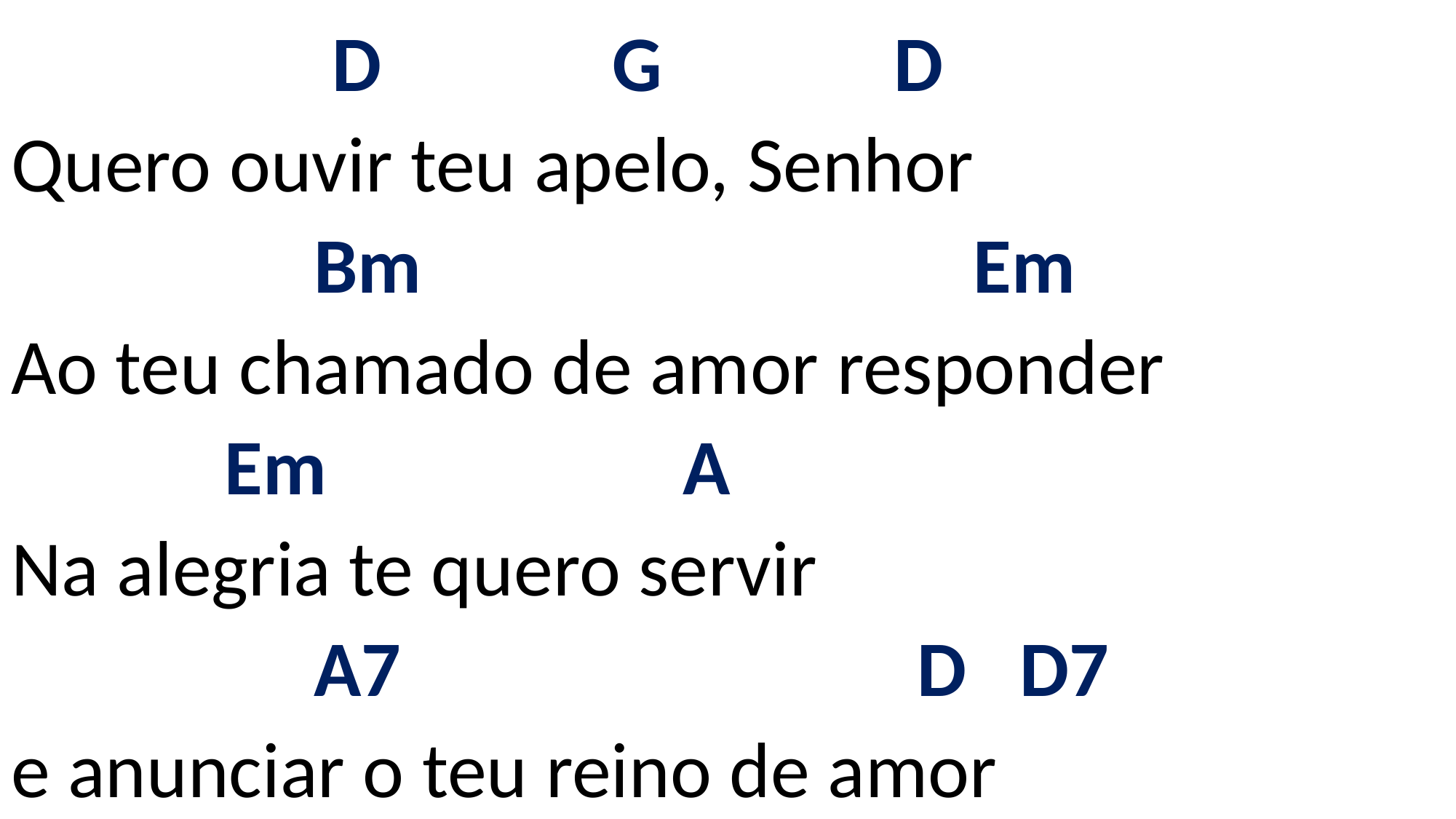

# D             G             D Quero ouvir teu apelo, Senhor Bm                               Em Ao teu chamado de amor responder Em                    A Na alegria te quero servir A7                             D   D7 e anunciar o teu reino de amor